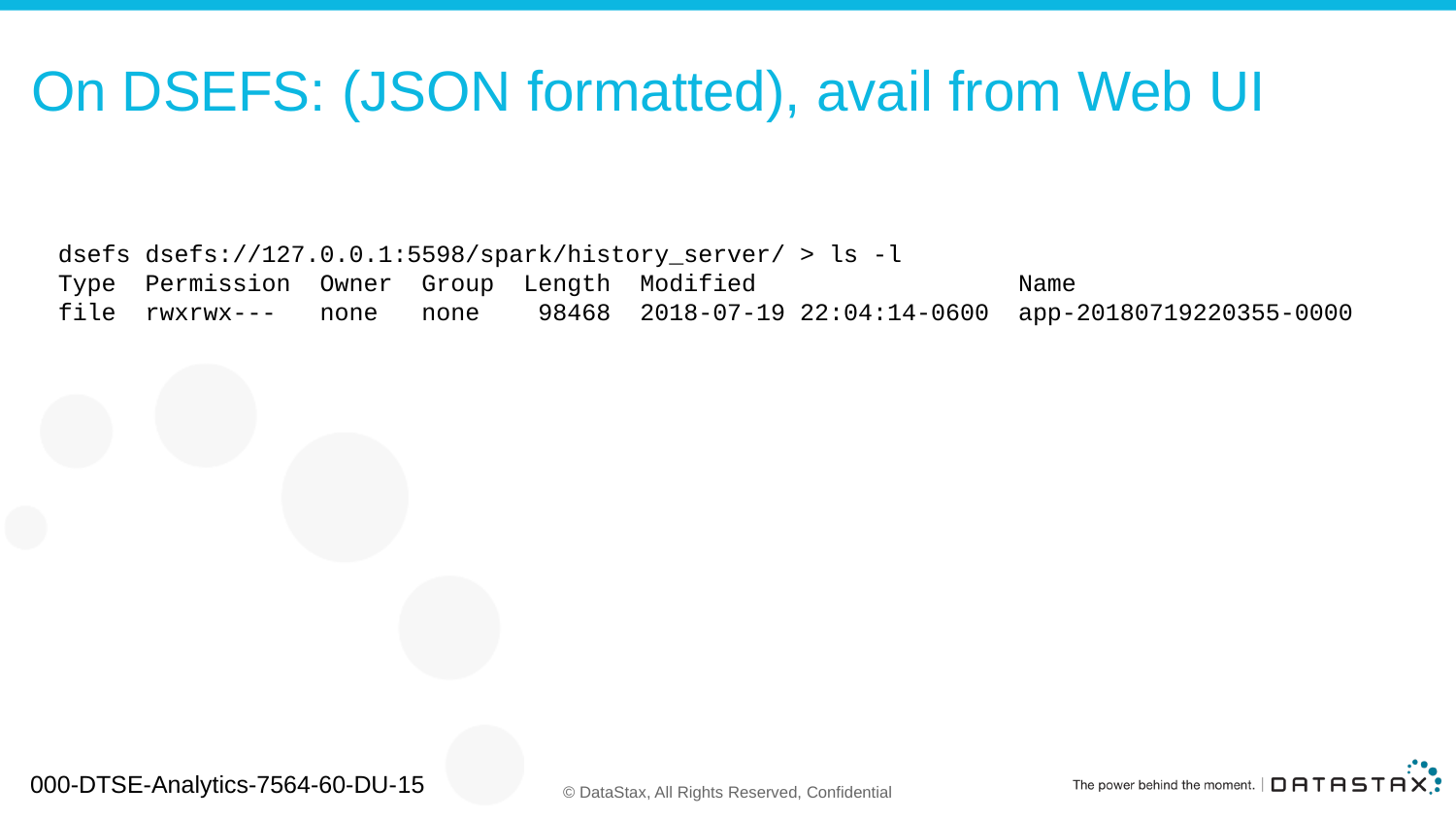

# On DSEFS: (JSON formatted), avail from Web UI
dsefs dsefs://127.0.0.1:5598/spark/history_server/ > ls -l
Type  Permission  Owner  Group  Length  Modified                  Name
file  rwxrwx---   none   none    98468  2018-07-19 22:04:14-0600  app-20180719220355-0000
000-DTSE-Analytics-7564-60-DU-15